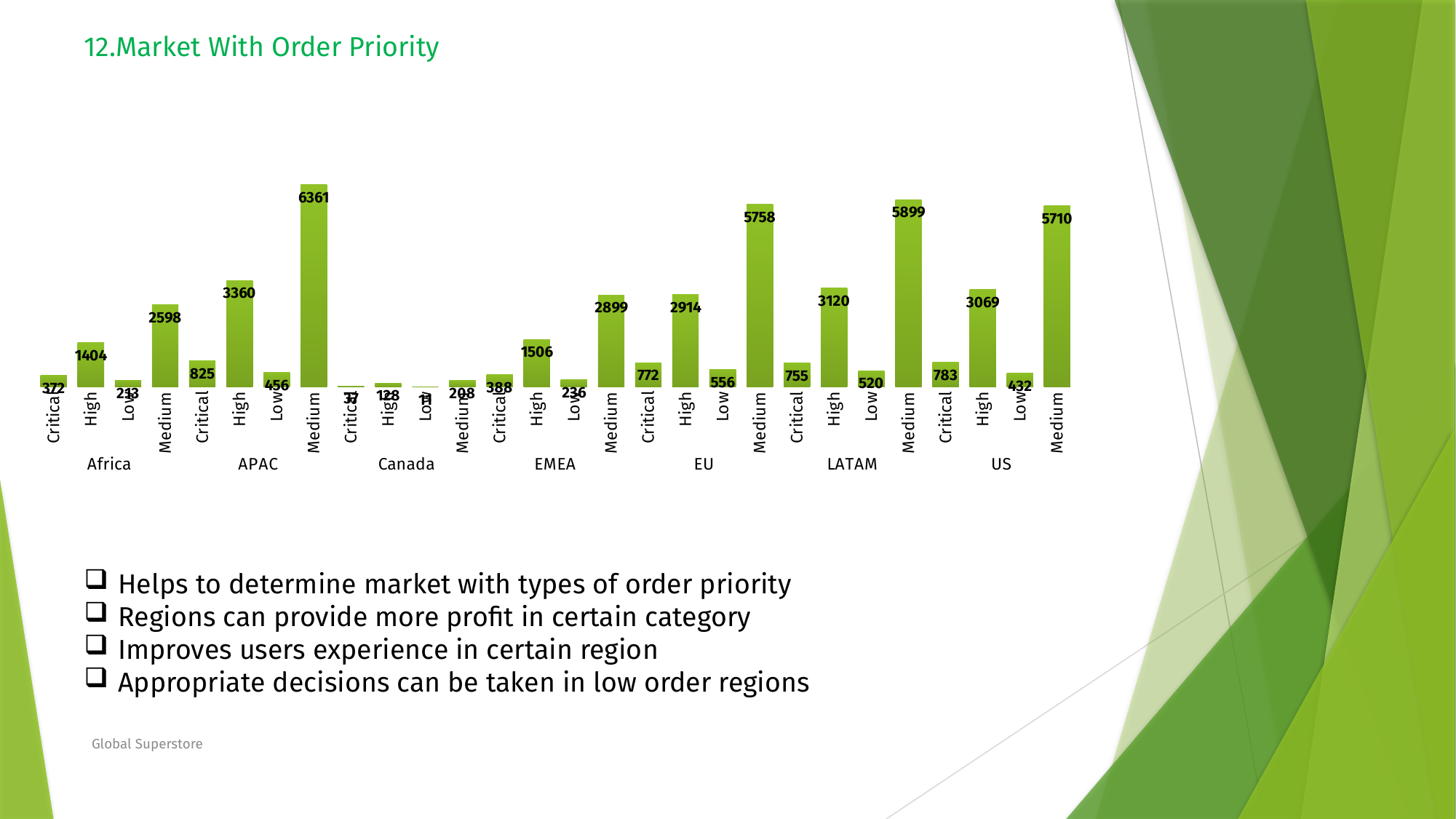

12.Market With Order Priority

### Chart

| Category | Total |
|---|---|
| Critical | 372.0 |
| High | 1404.0 |
| Low | 213.0 |
| Medium | 2598.0 |
| Critical | 825.0 |
| High | 3360.0 |
| Low | 456.0 |
| Medium | 6361.0 |
| Critical | 37.0 |
| High | 128.0 |
| Low | 11.0 |
| Medium | 208.0 |
| Critical | 388.0 |
| High | 1506.0 |
| Low | 236.0 |
| Medium | 2899.0 |
| Critical | 772.0 |
| High | 2914.0 |
| Low | 556.0 |
| Medium | 5758.0 |
| Critical | 755.0 |
| High | 3120.0 |
| Low | 520.0 |
| Medium | 5899.0 |
| Critical | 783.0 |
| High | 3069.0 |
| Low | 432.0 |
| Medium | 5710.0 |
Helps to determine market with types of order priority
Regions can provide more profit in certain category
Improves users experience in certain region
Appropriate decisions can be taken in low order regions
Global Superstore